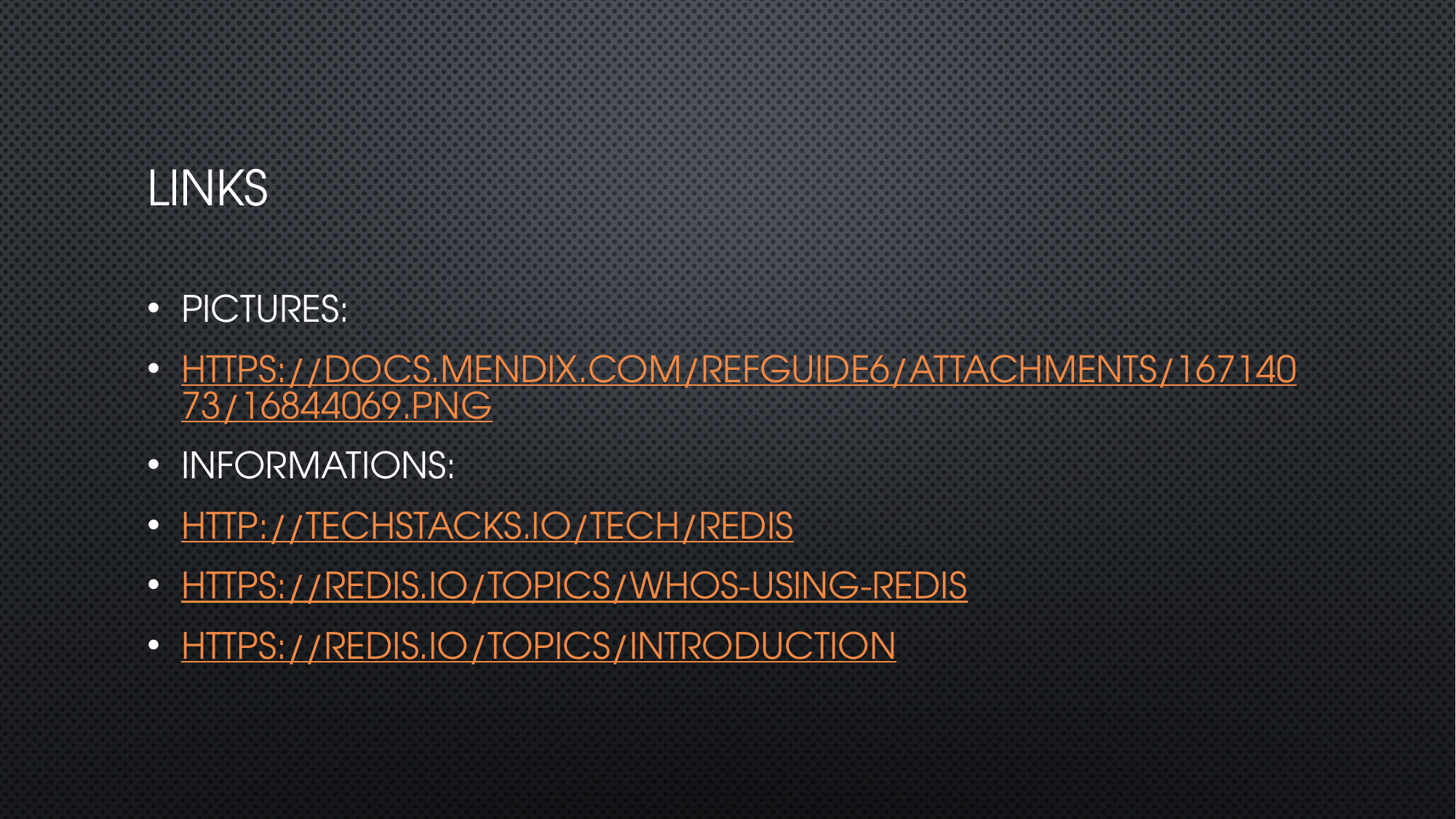

# LINKS
Pictures:
https://docs.mendix.com/refguide6/attachments/16714073/16844069.png
Informations:
http://techstacks.io/tech/redis
https://redis.io/topics/whos-using-redis
https://redis.io/topics/introduction